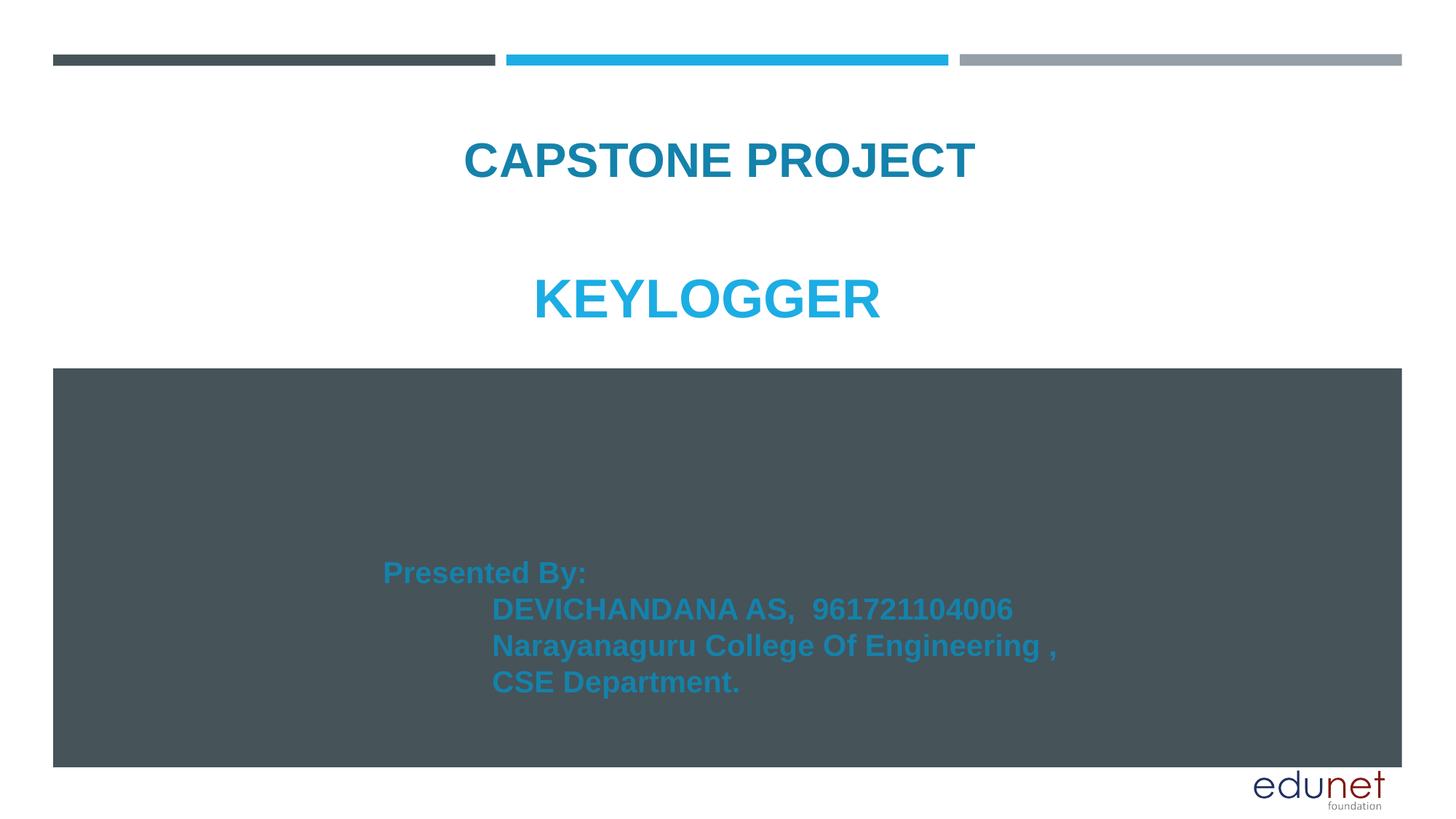

CAPSTONE PROJECT
# KEYLOGGER
Presented By:
	DEVICHANDANA AS,  961721104006
	Narayanaguru College Of Engineering ,
	CSE Department.